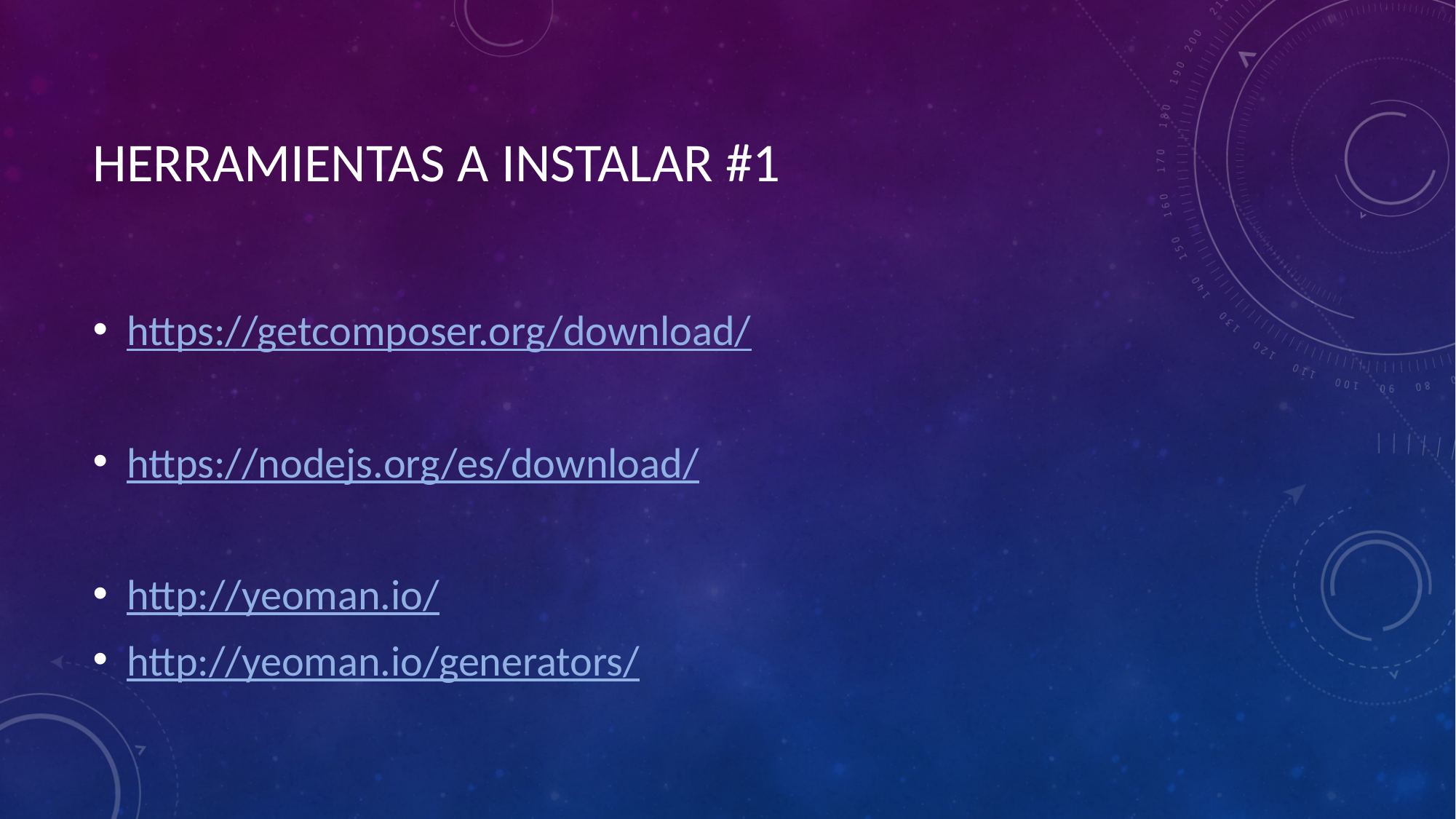

# Herramientas a Instalar #1
https://getcomposer.org/download/

https://nodejs.org/es/download/

http://yeoman.io/
http://yeoman.io/generators/